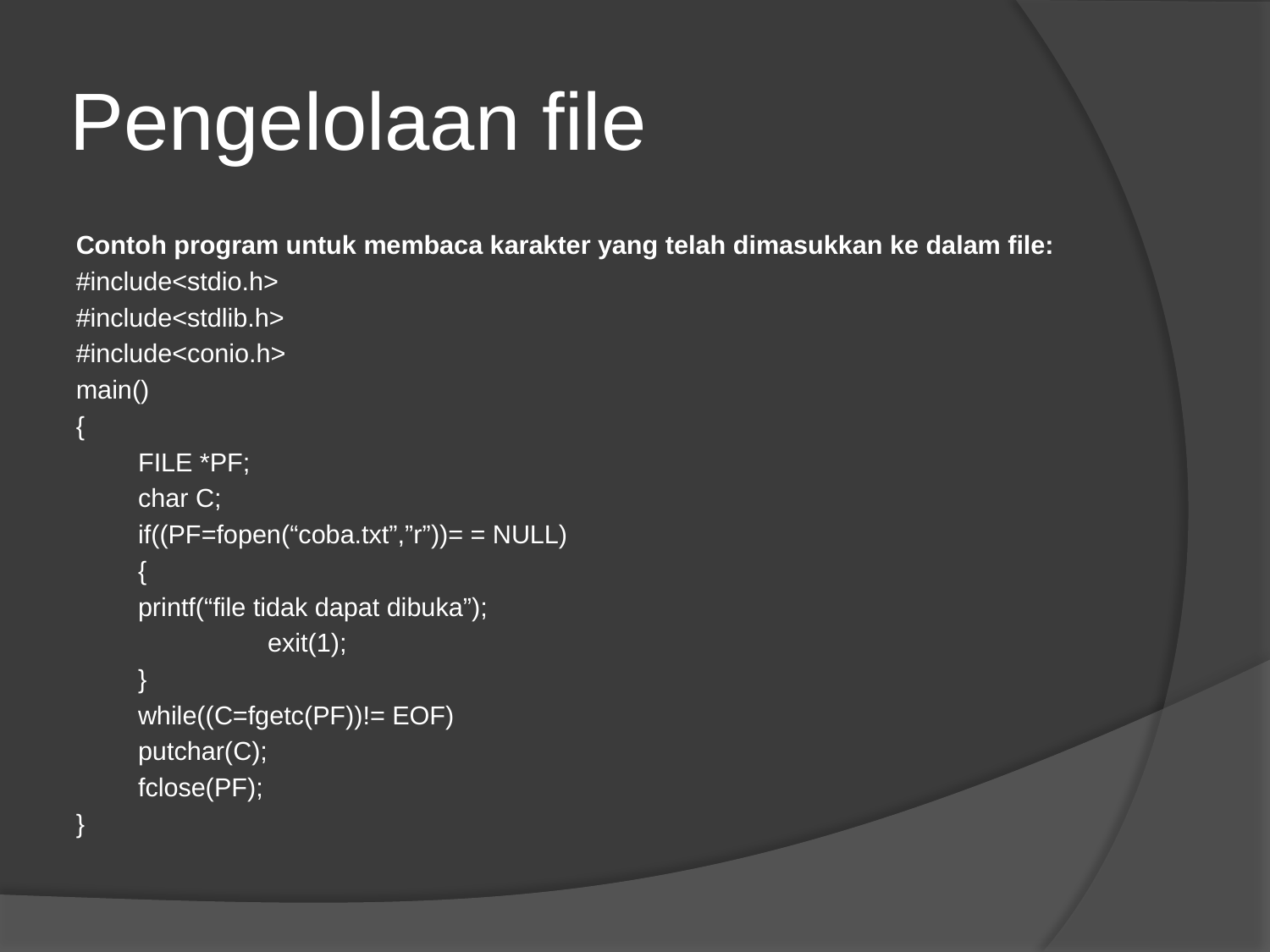

# Pengelolaan file
Contoh program untuk membaca karakter yang telah dimasukkan ke dalam file:
#include<stdio.h>
#include<stdlib.h>
#include<conio.h>
main()
{
	FILE *PF;
	char C;
	if((PF=fopen(“coba.txt”,”r”))= = NULL)
	{
		printf(“file tidak dapat dibuka”);
	                  exit(1);
	}
	while((C=fgetc(PF))!= EOF)
	putchar(C);
	fclose(PF);
}